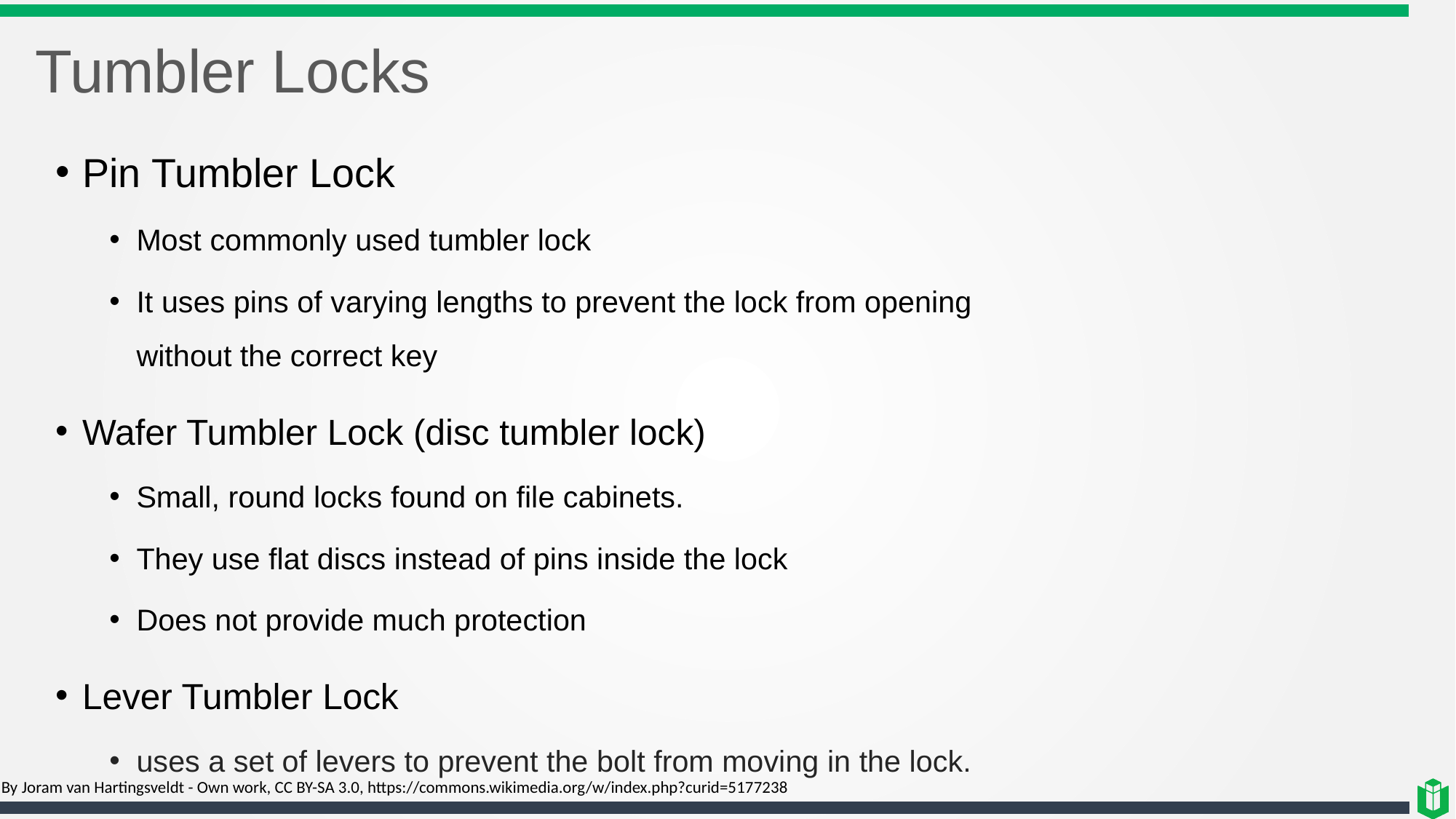

# Tumbler Locks
Pin Tumbler Lock
Most commonly used tumbler lock
It uses pins of varying lengths to prevent the lock from opening without the correct key
Wafer Tumbler Lock (disc tumbler lock)
Small, round locks found on file cabinets.
They use flat discs instead of pins inside the lock
Does not provide much protection
Lever Tumbler Lock
uses a set of levers to prevent the bolt from moving in the lock.

By Joram van Hartingsveldt - Own work, CC BY-SA 3.0, https://commons.wikimedia.org/w/index.php?curid=5177238